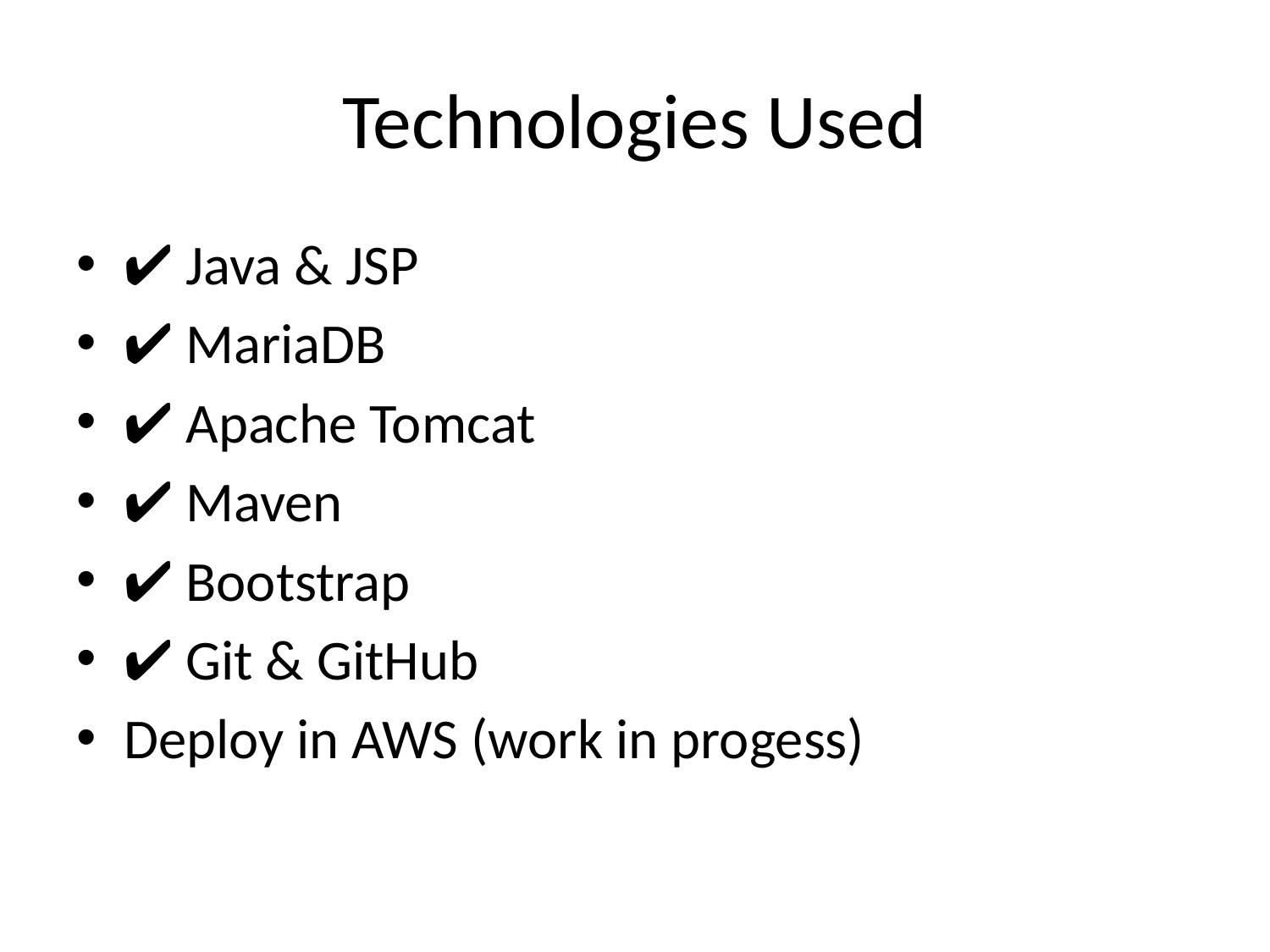

# Technologies Used
✔ Java & JSP
✔ MariaDB
✔ Apache Tomcat
✔ Maven
✔ Bootstrap
✔ Git & GitHub
Deploy in AWS (work in progess)